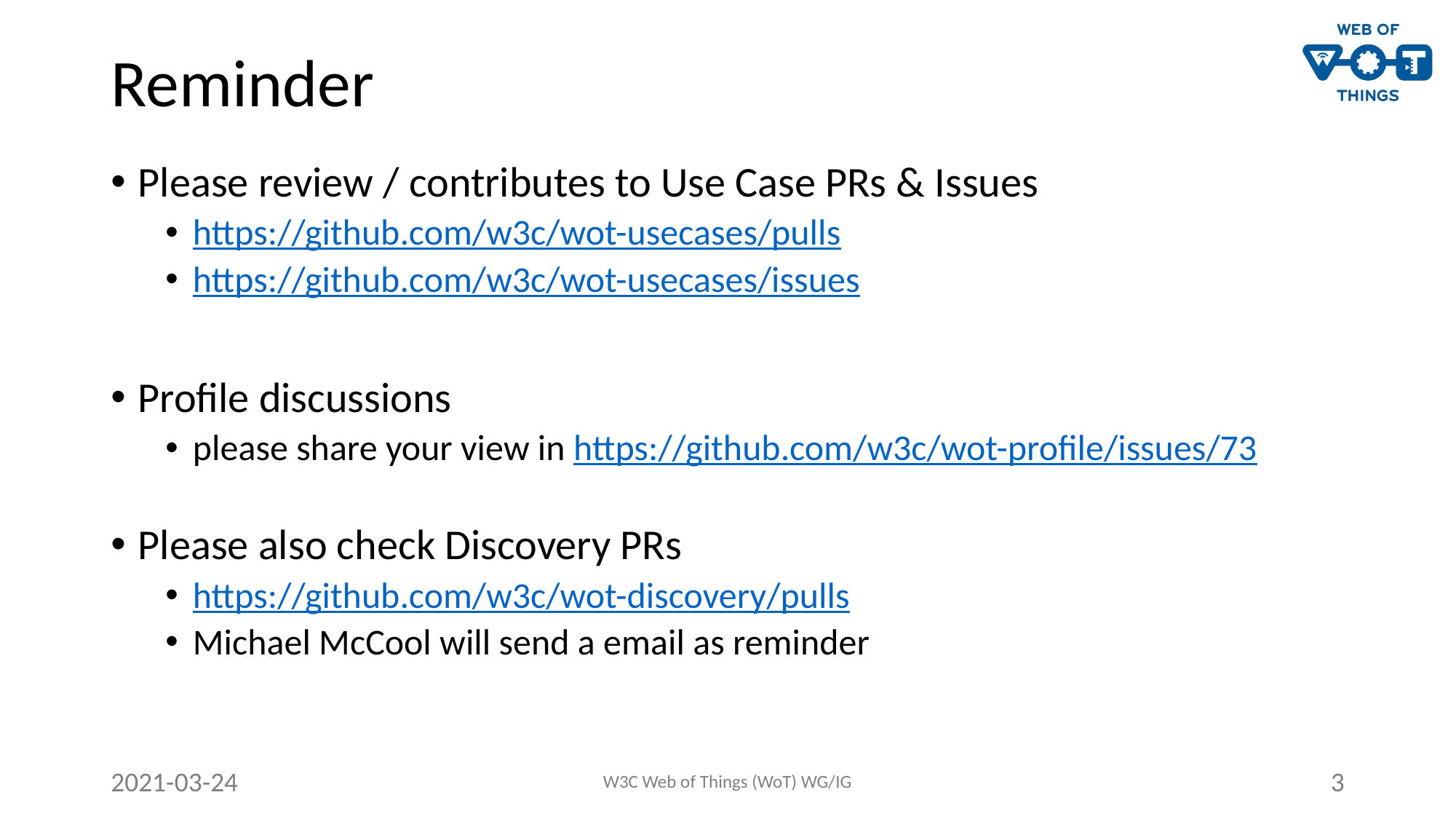

# Reminder
Please review / contributes to Use Case PRs & Issues
https://github.com/w3c/wot-usecases/pulls
https://github.com/w3c/wot-usecases/issues

Profile discussions
please share your view in https://github.com/w3c/wot-profile/issues/73
Please also check Discovery PRs
https://github.com/w3c/wot-discovery/pulls
Michael McCool will send a email as reminder

2021-03-24
W3C Web of Things (WoT) WG/IG
3